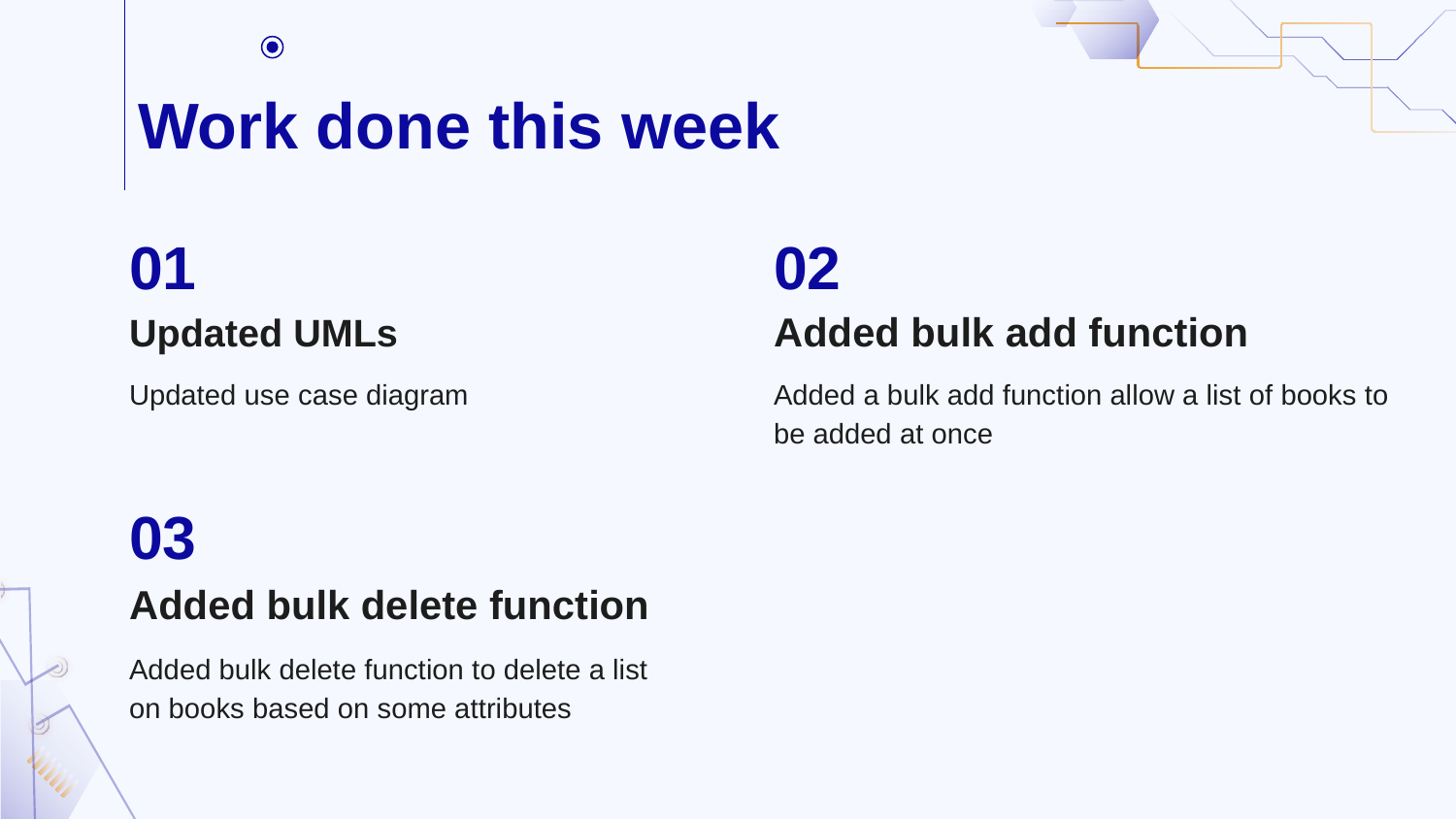

# Work done this week
01
02
Updated UMLs
Added bulk add function
Updated use case diagram
Added a bulk add function allow a list of books to be added at once
03
Added bulk delete function
Added bulk delete function to delete a list on books based on some attributes